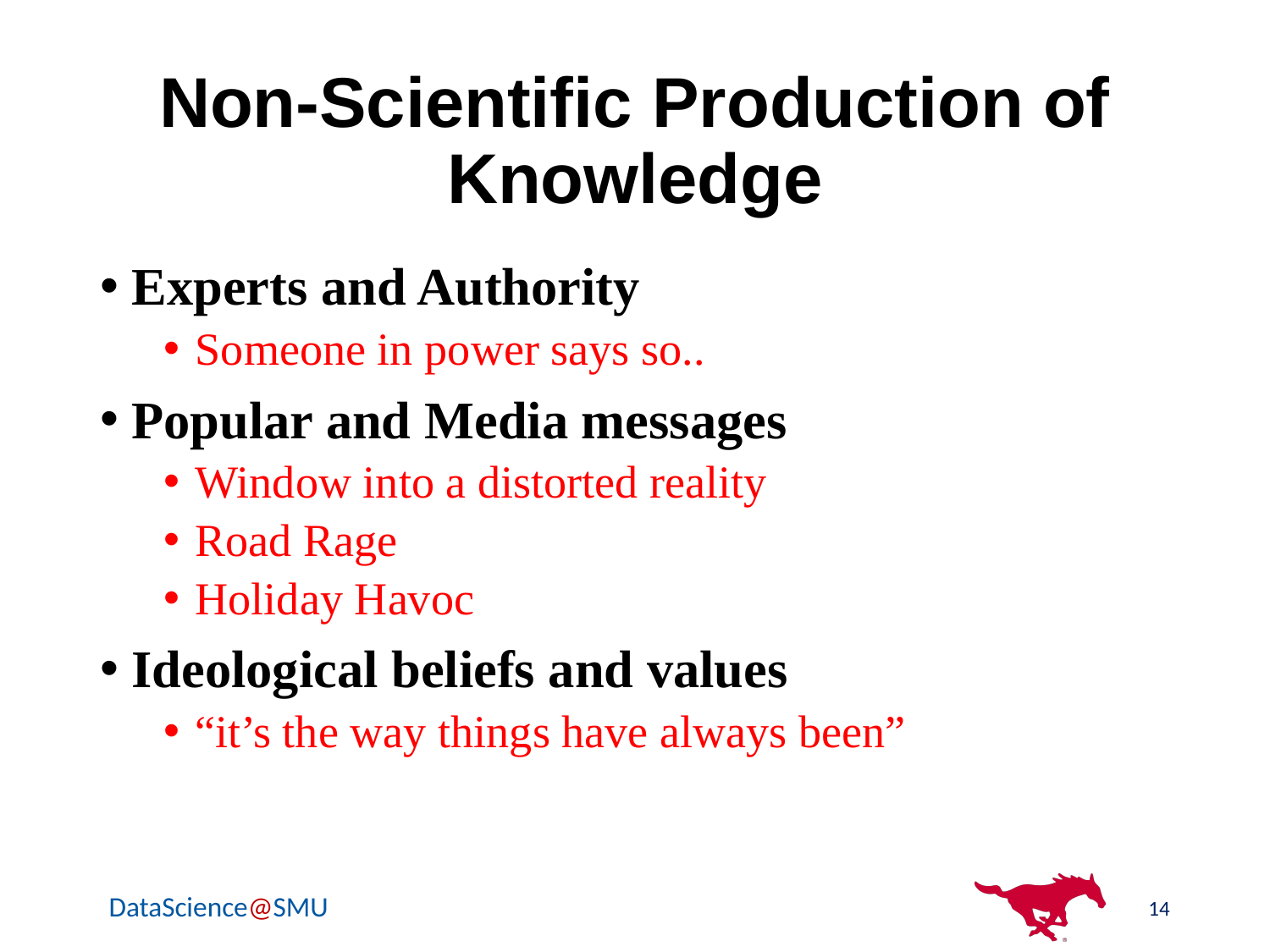

# Non-Scientific Production of Knowledge
Experts and Authority
Someone in power says so..
Popular and Media messages
Window into a distorted reality
Road Rage
Holiday Havoc
Ideological beliefs and values
“it’s the way things have always been”

14